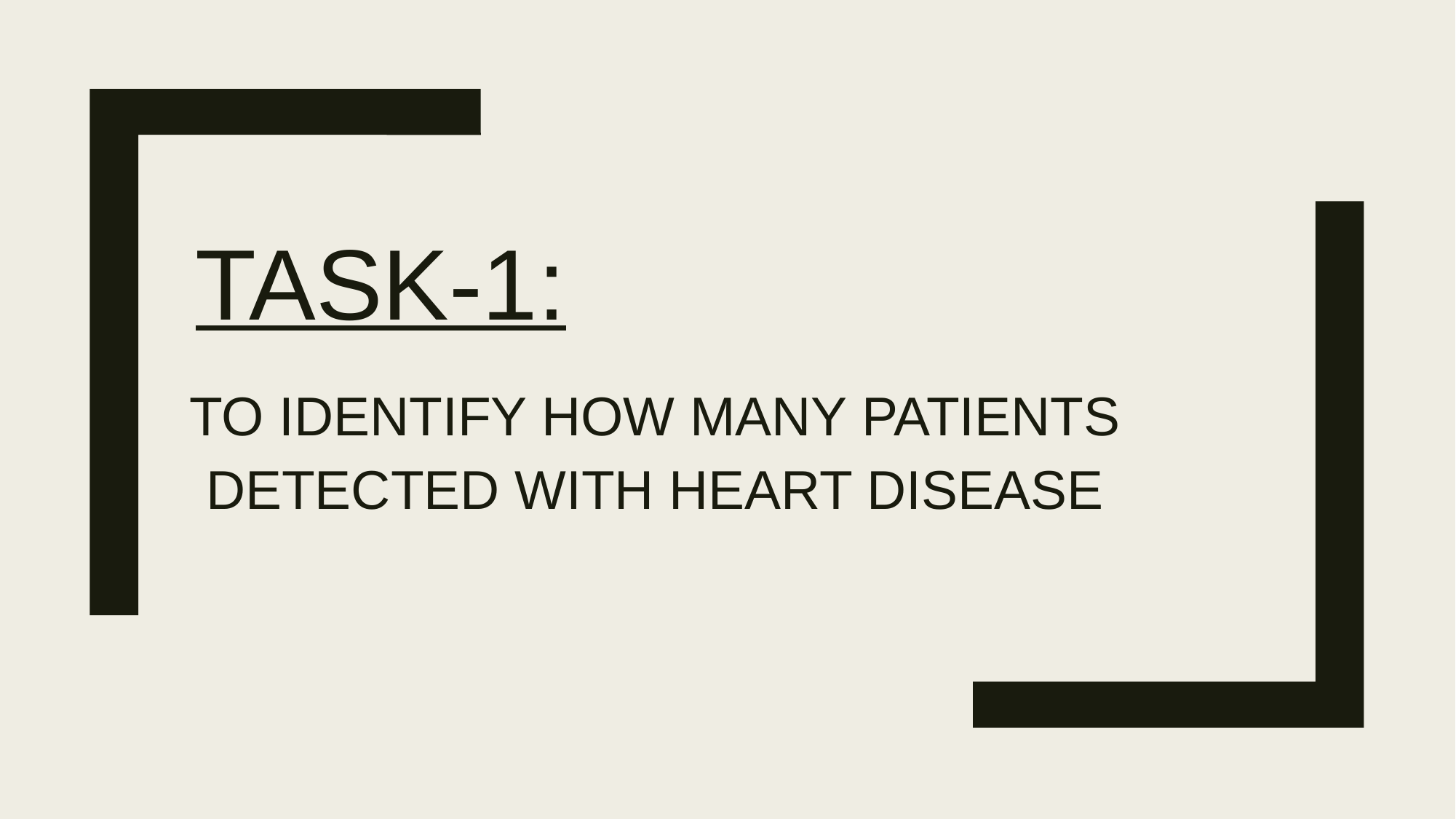

# TASK-1:
TO IDENTIFY HOW MANY PATIENTS DETECTED WITH HEART DISEASE